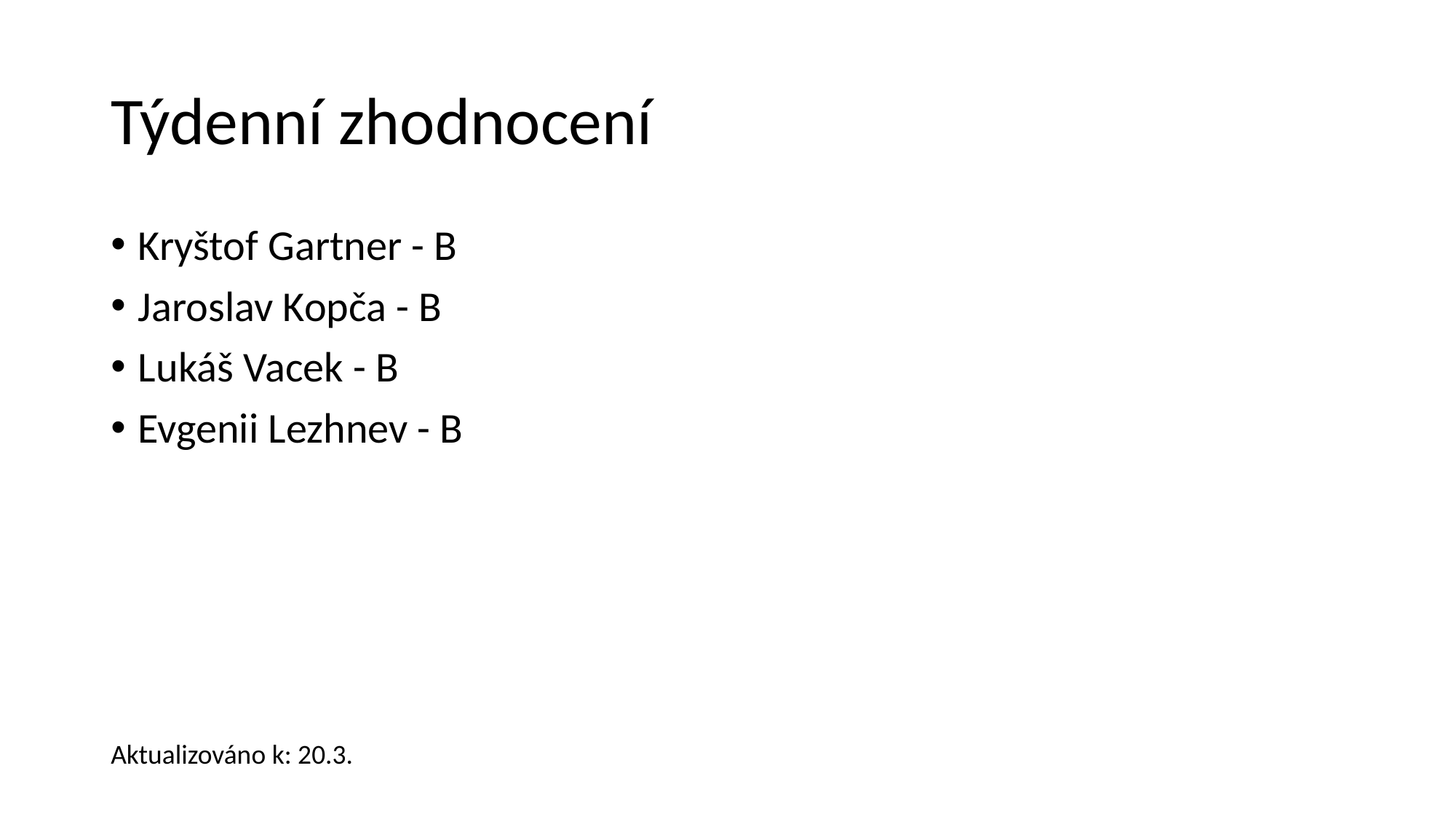

# Týdenní zhodnocení
Kryštof Gartner - B
Jaroslav Kopča - B
Lukáš Vacek - B
Evgenii Lezhnev - B
Aktualizováno k: 20.3.